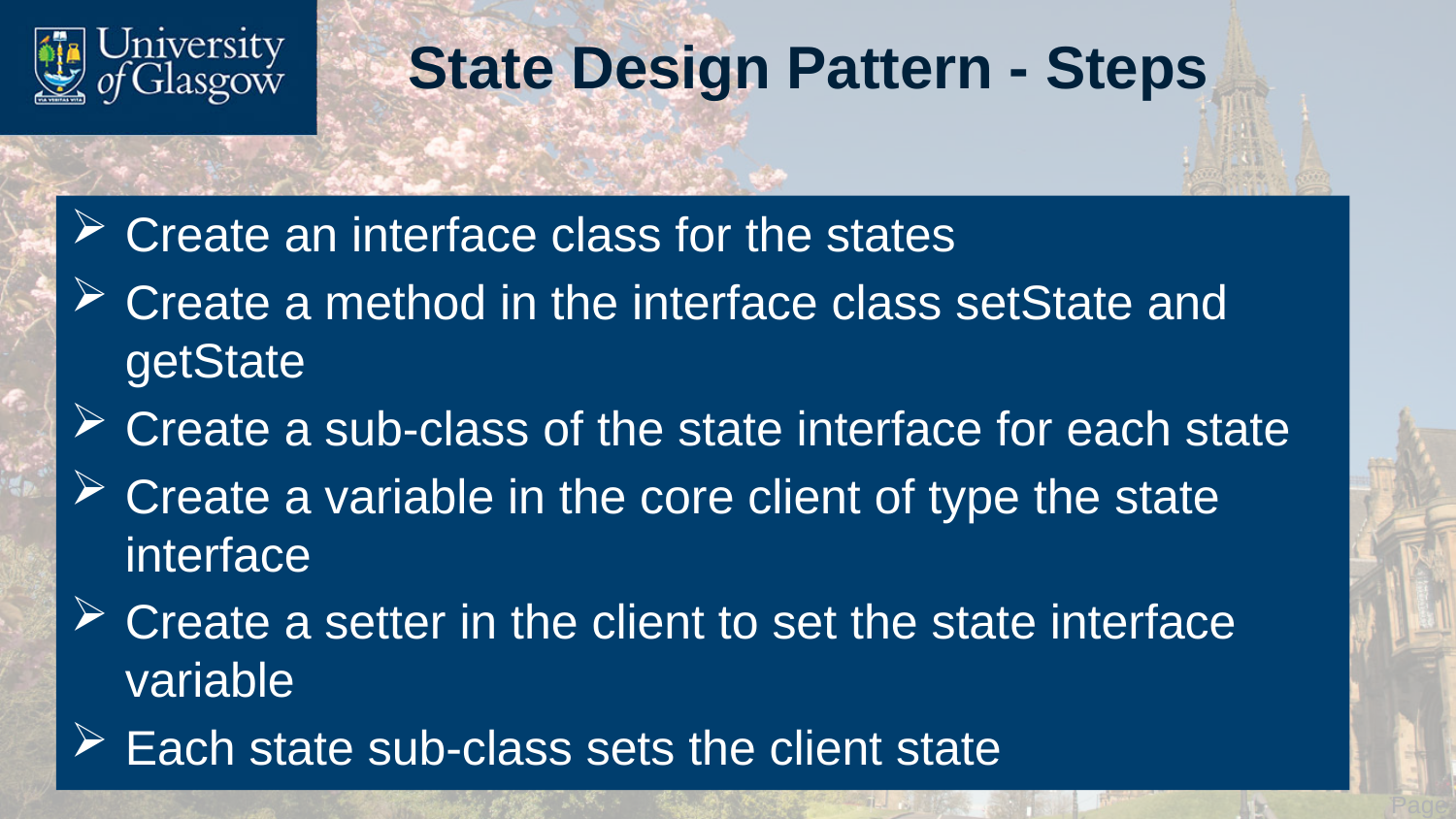

# State Design Pattern - Steps
Create an interface class for the states
Create a method in the interface class setState and getState
Create a sub-class of the state interface for each state
Create a variable in the core client of type the state interface
Create a setter in the client to set the state interface variable
Each state sub-class sets the client state
 Page 3